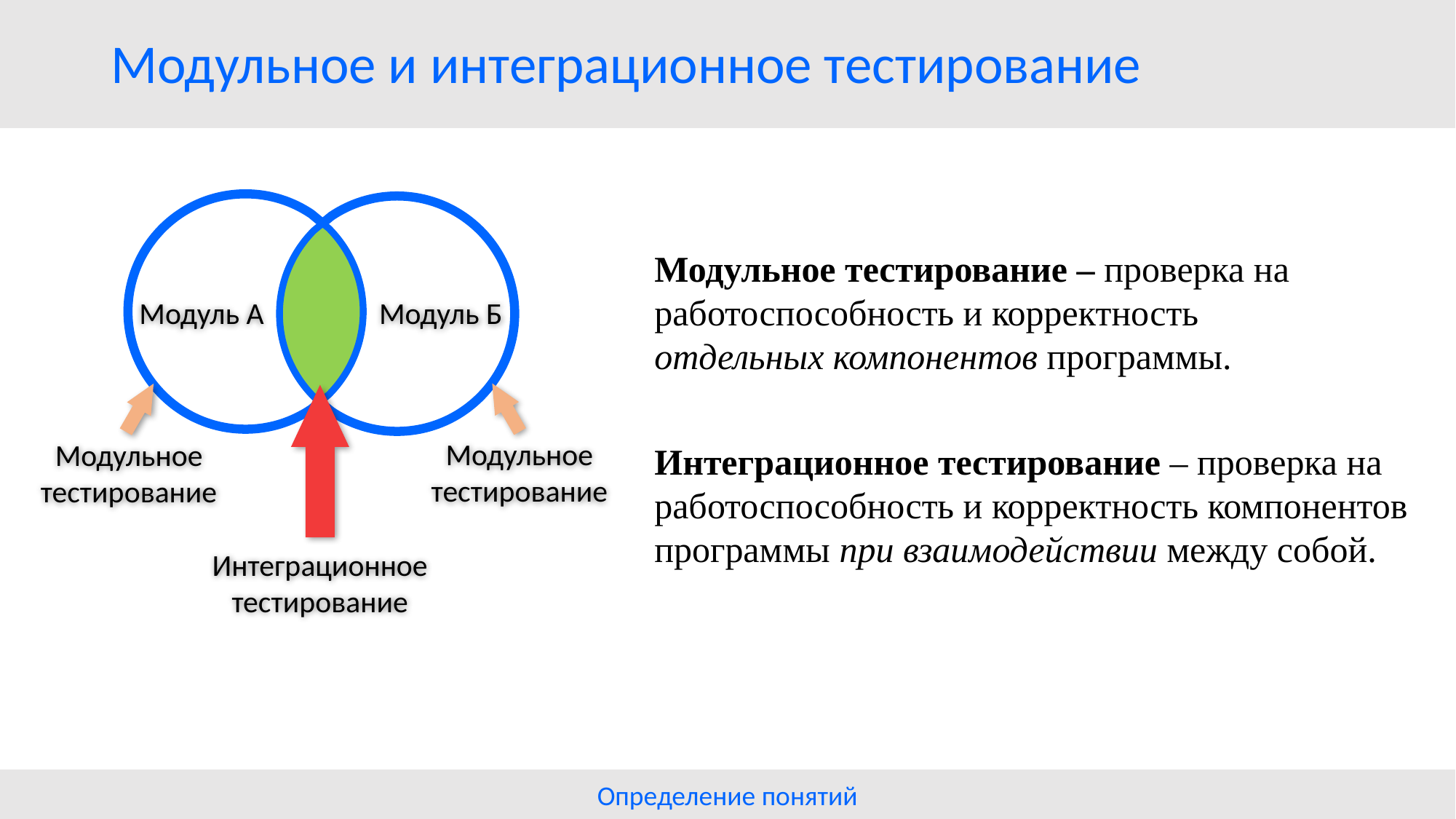

# Модульное и интеграционное тестирование

Модуль А
Модуль Б

Модульное тестирование
Модульное тестирование
Интеграционное тестирование
Модульное тестирование – проверка на работоспособность и корректность
отдельных компонентов программы.

Интеграционное тестирование – проверка на работоспособность и корректность компонентов программы при взаимодействии между собой.
Определение понятий